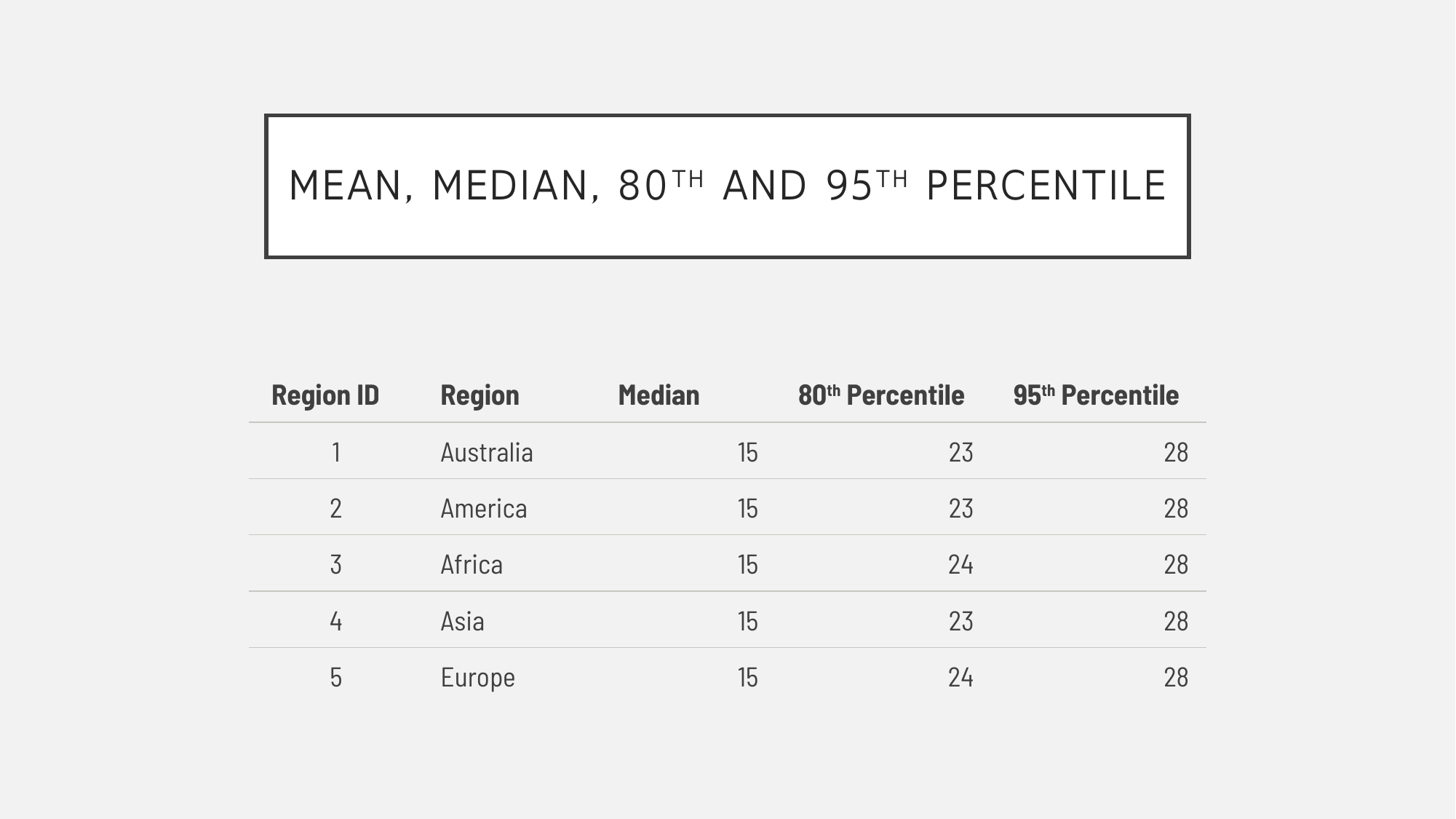

# Mean, median, 80th and 95th percentile
| Region ID | Region | Median | 80th Percentile | 95th Percentile |
| --- | --- | --- | --- | --- |
| 1 | Australia | 15 | 23 | 28 |
| 2 | America | 15 | 23 | 28 |
| 3 | Africa | 15 | 24 | 28 |
| 4 | Asia | 15 | 23 | 28 |
| 5 | Europe | 15 | 24 | 28 |